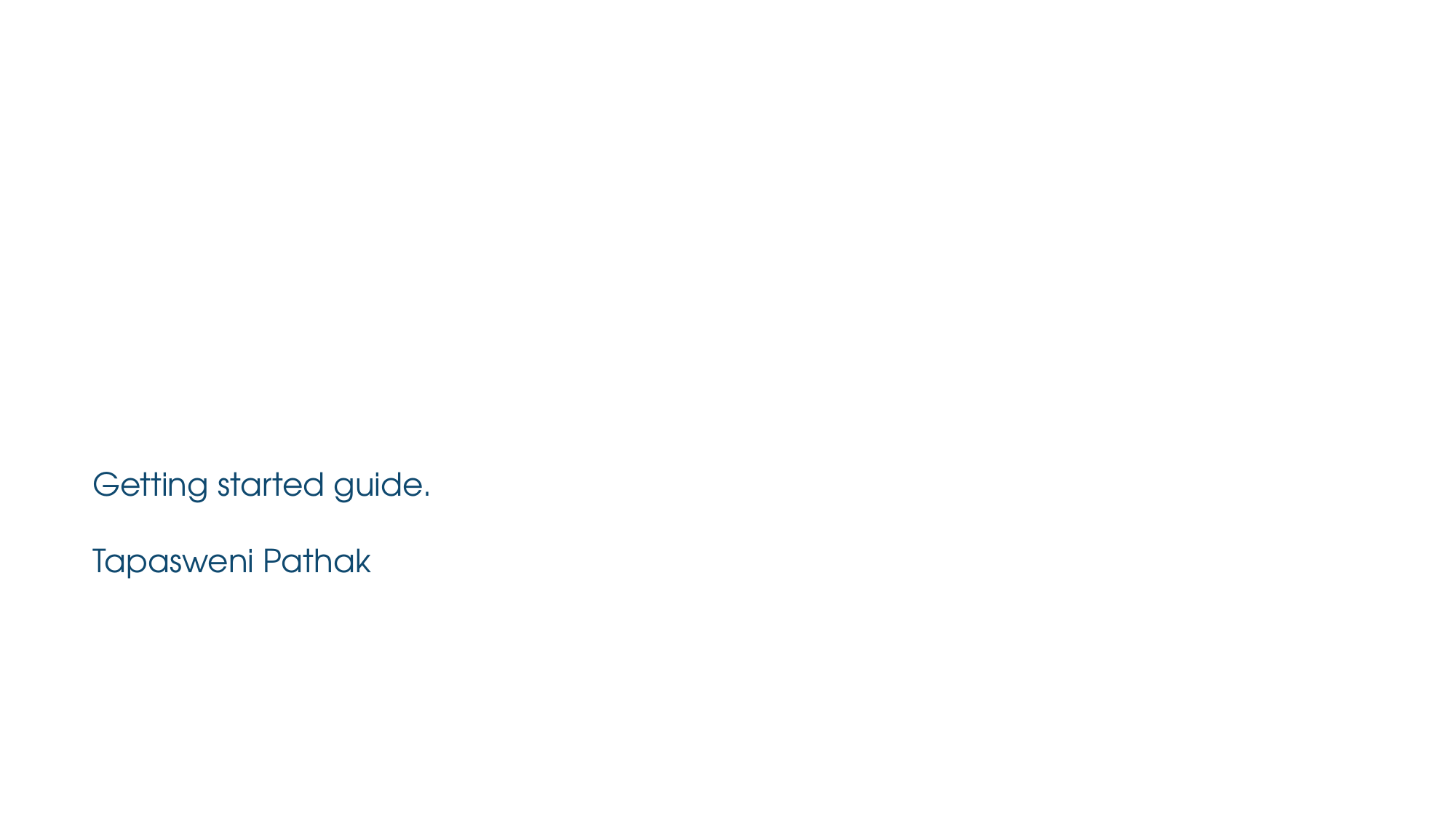

Introduction to Scraping and scrapy
Getting started guide.

Tapasweni Pathak